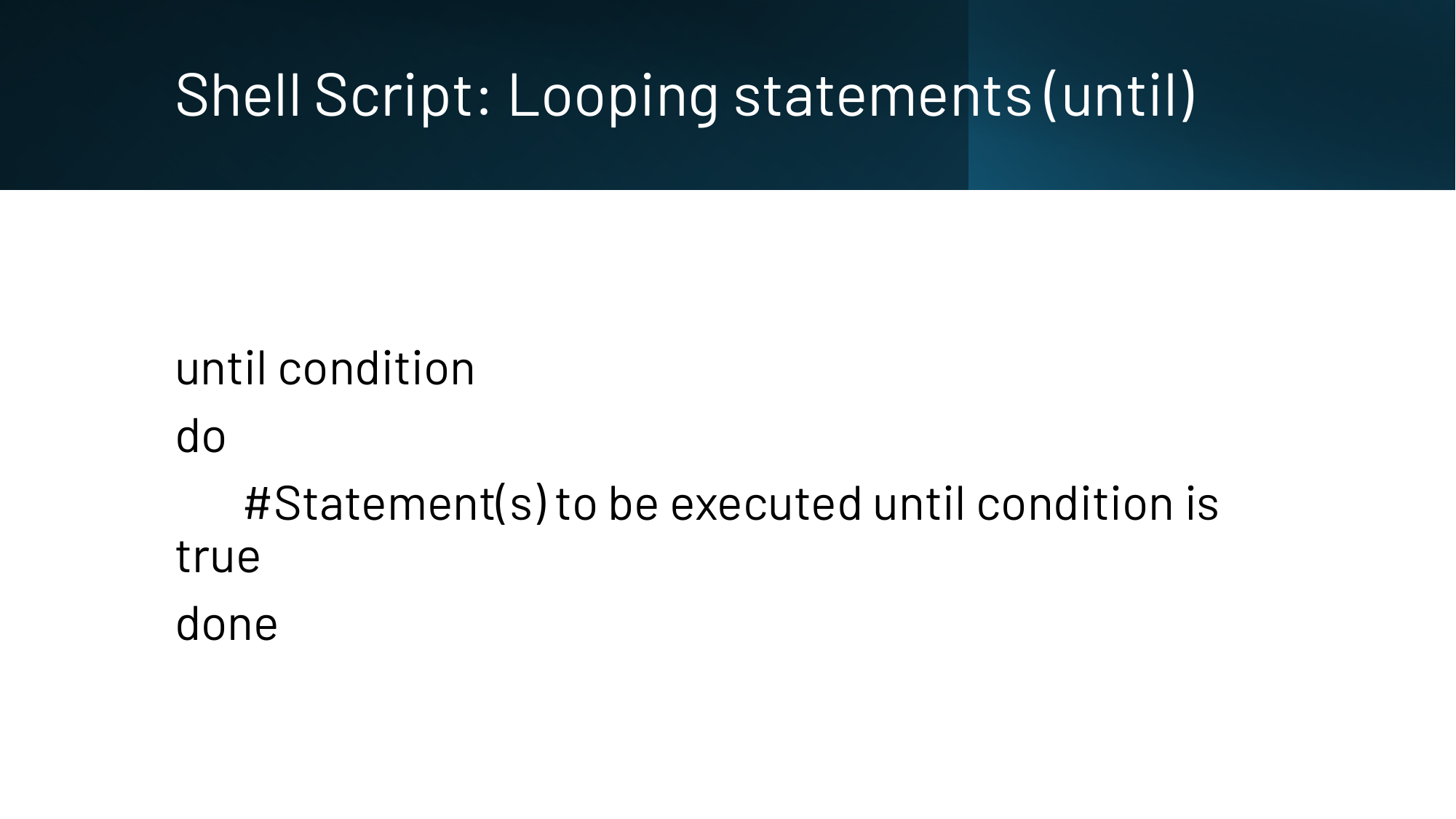

# Shell Script: Looping statements (until)
until condition
do
       #Statement(s) to be executed until condition is true
done